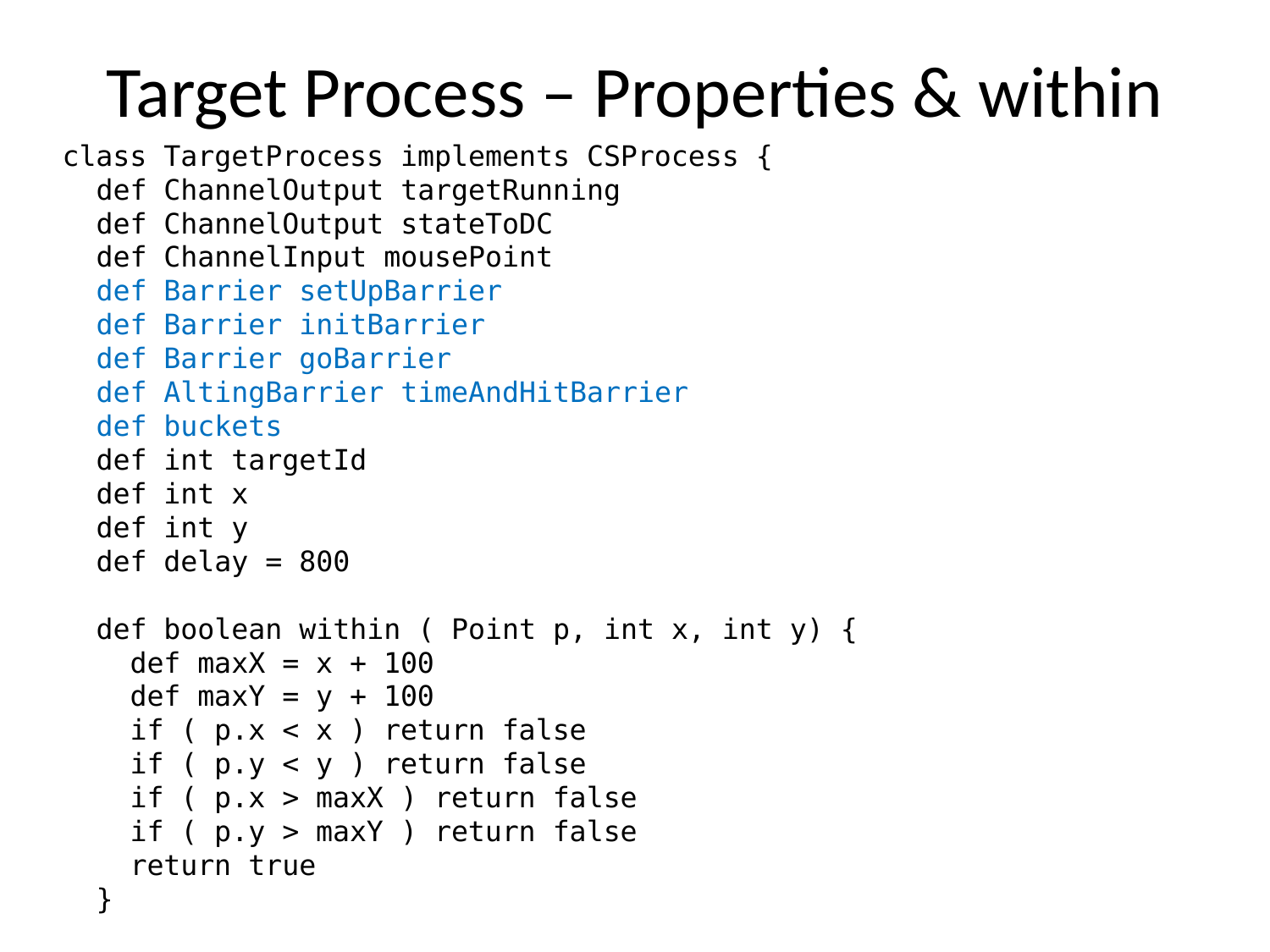

# Target Process – Properties & within
class TargetProcess implements CSProcess {
  def ChannelOutput targetRunning
  def ChannelOutput stateToDC
  def ChannelInput mousePoint
  def Barrier setUpBarrier
  def Barrier initBarrier
  def Barrier goBarrier
  def AltingBarrier timeAndHitBarrier
  def buckets
  def int targetId
  def int x
  def int y
  def delay = 800
  def boolean within ( Point p, int x, int y) {
    def maxX = x + 100
    def maxY = y + 100
    if ( p.x < x ) return false
    if ( p.y < y ) return false
    if ( p.x > maxX ) return false
    if ( p.y > maxY ) return false
    return true
  }